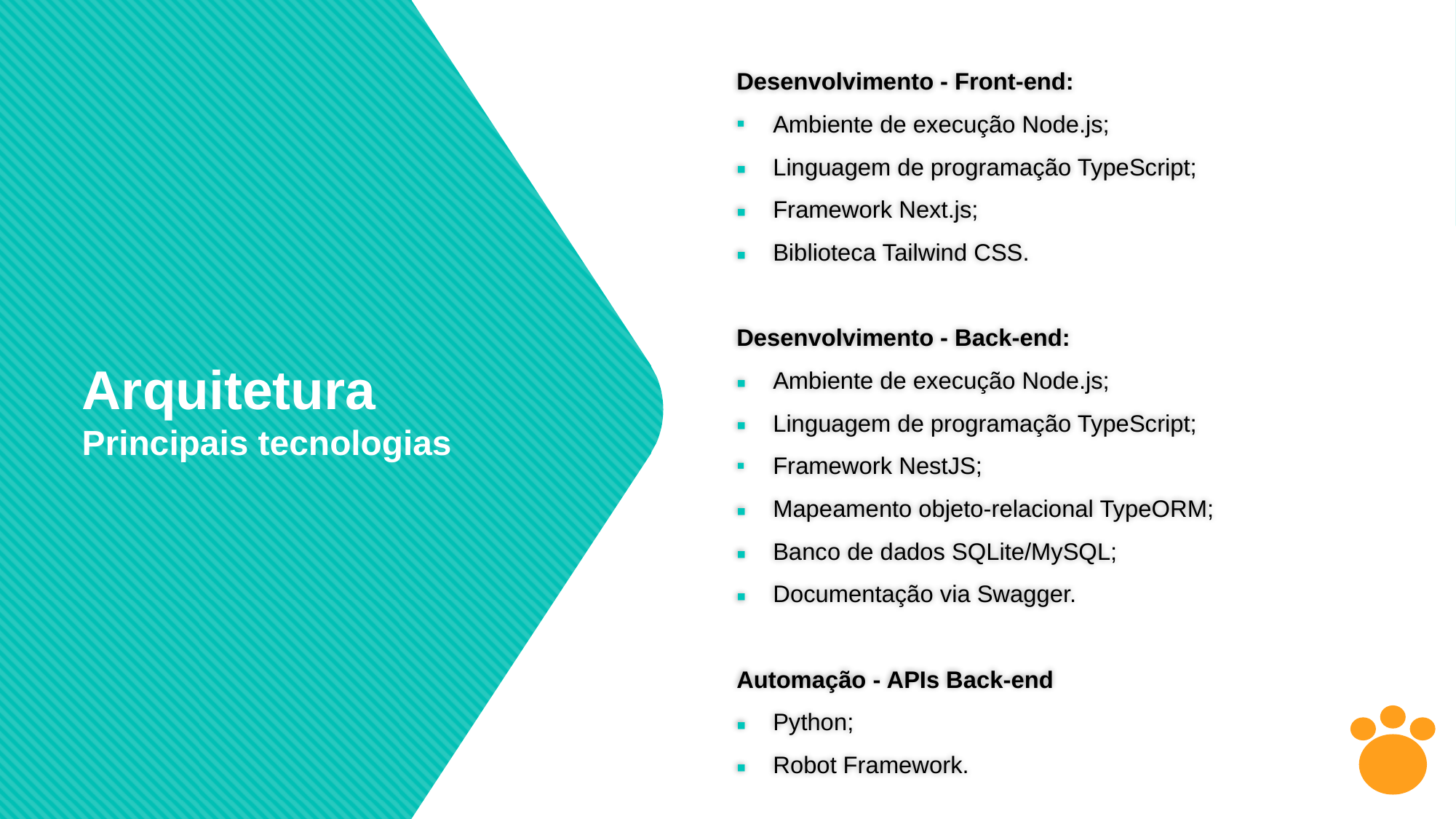

Desenvolvimento - Front-end:
Ambiente de execução Node.js;
Linguagem de programação TypeScript;
Framework Next.js;
Biblioteca Tailwind CSS.

Desenvolvimento - Back-end:
Ambiente de execução Node.js;
Linguagem de programação TypeScript;
Framework NestJS;
Mapeamento objeto-relacional TypeORM;
Banco de dados SQLite/MySQL;
Documentação via Swagger.

Automação - APIs Back-end
Python;
Robot Framework.

Arquitetura
Principais tecnologias